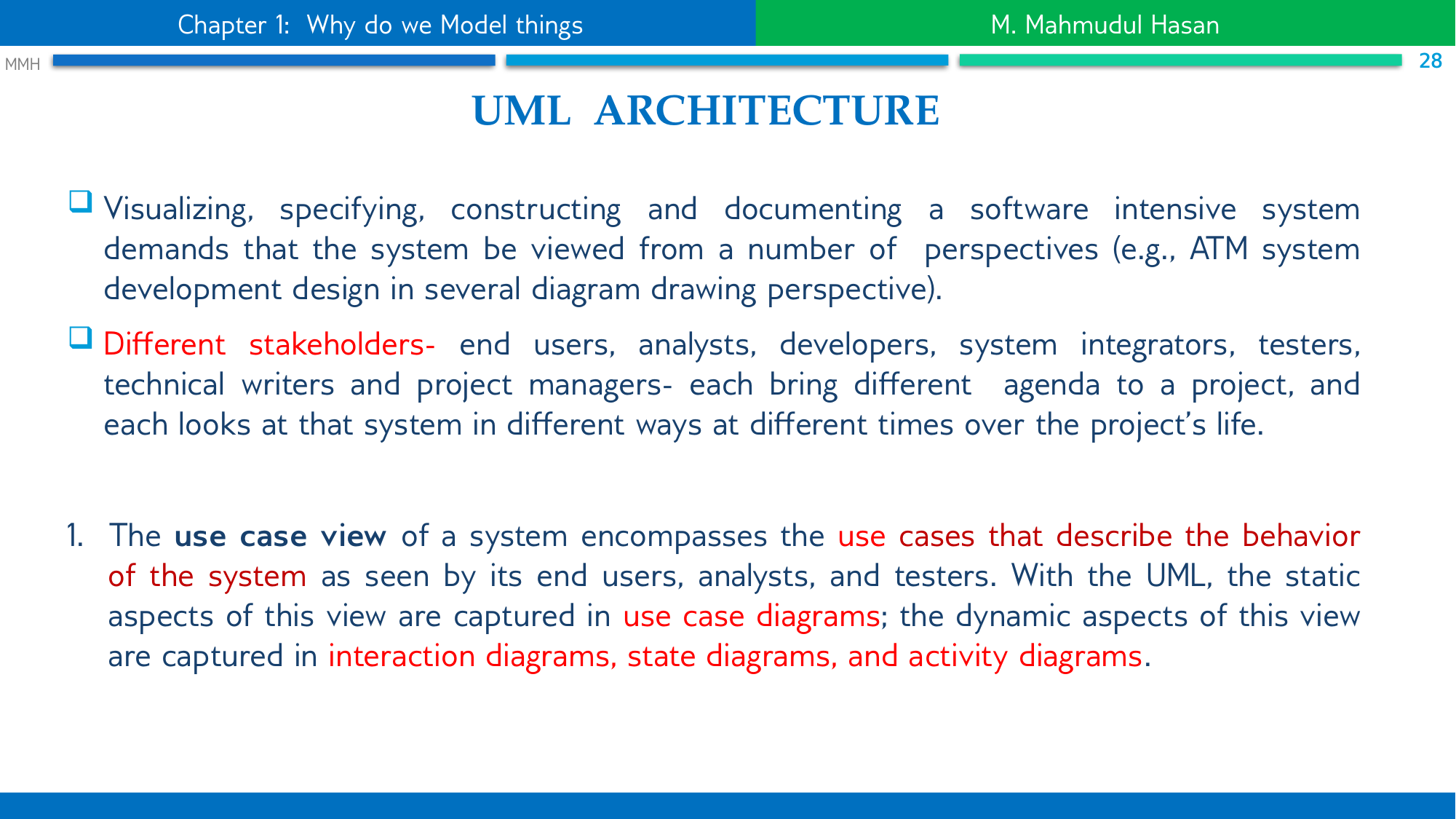

Chapter 1:  Why do we Model things
M. Mahmudul Hasan
 S.28
  MMH
Uml  architecture
Visualizing, specifying, constructing and documenting a software intensive system demands that the system be viewed from a number of  perspectives (e.g., ATM system development design in several diagram drawing perspective).
Different stakeholders- end users, analysts, developers, system integrators, testers, technical writers and project managers- each bring different  agenda to a project, and each looks at that system in different ways at different times over the project’s life.

1.  The use case view of a system encompasses the use cases that describe the behavior of the system as seen by its end users, analysts, and testers. With the UML, the static aspects of this view are captured in use case diagrams; the dynamic aspects of this view are captured in interaction diagrams, state diagrams, and activity diagrams.